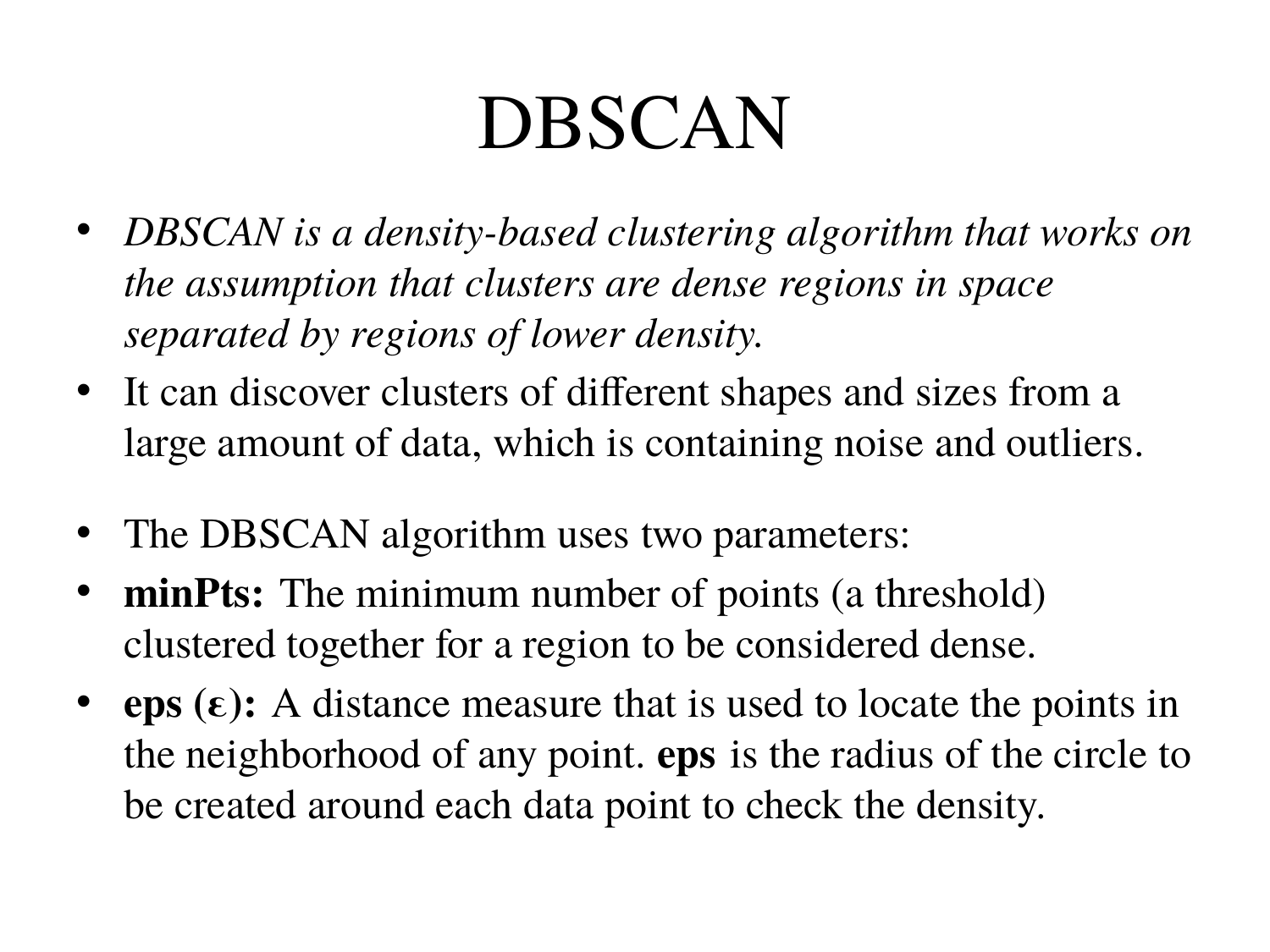

# DBSCAN
DBSCAN is a density-based clustering algorithm that works on the assumption that clusters are dense regions in space separated by regions of lower density.
It can discover clusters of different shapes and sizes from a large amount of data, which is containing noise and outliers.

The DBSCAN algorithm uses two parameters:
minPts: The minimum number of points (a threshold) clustered together for a region to be considered dense.
eps (ε): A distance measure that is used to locate the points in the neighborhood of any point. eps is the radius of the circle to be created around each data point to check the density.